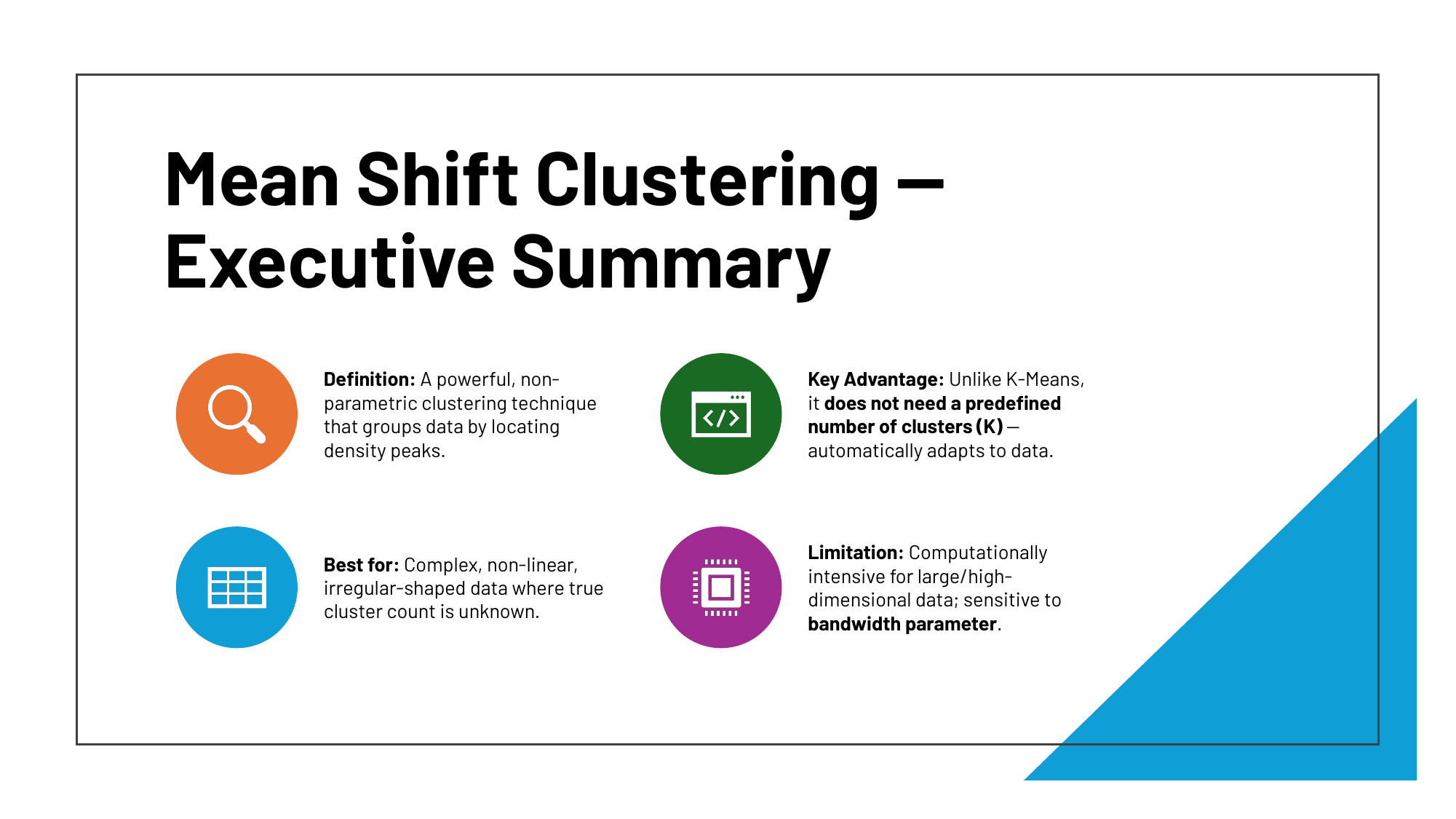

# Mean Shift Clustering — Executive Summary
Definition: A powerful, non-parametric clustering technique that groups data by locating density peaks.
Key Advantage: Unlike K-Means, it does not need a predefined number of clusters (K) — automatically adapts to data.
Best for: Complex, non-linear, irregular-shaped data where true cluster count is unknown.
Limitation: Computationally intensive for large/high-dimensional data; sensitive to bandwidth parameter.